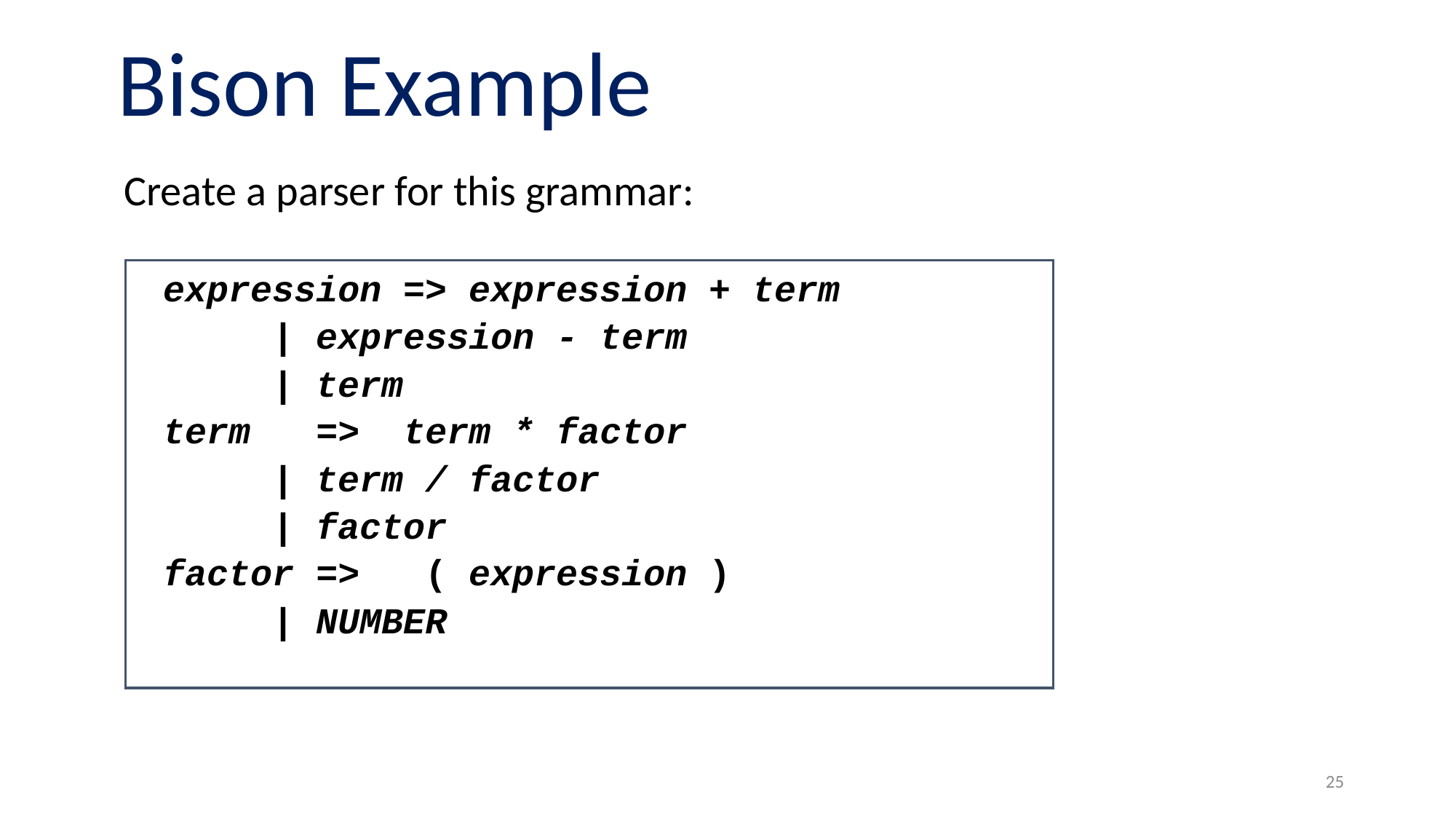

# Bison Example
Create a parser for this grammar:

	expression => expression + term
		| expression - term
		| term
	term   =>  term * factor
		| term / factor
		| factor
	factor =>	  ( expression )
		| NUMBER
25